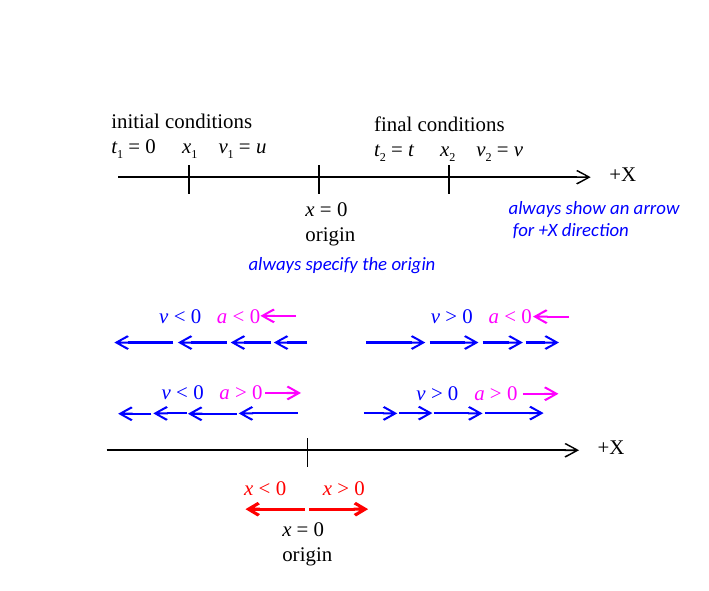

initial conditions
t1 = 0     x1    v1 = u
final conditions
t2 = t     x2    v2 = v
+X
always show an arrow
 for +X direction
x = 0
origin
always specify the origin
v < 0   a < 0
v > 0   a < 0
v < 0   a > 0
v > 0   a > 0
+X
x < 0
x > 0
x = 0
origin